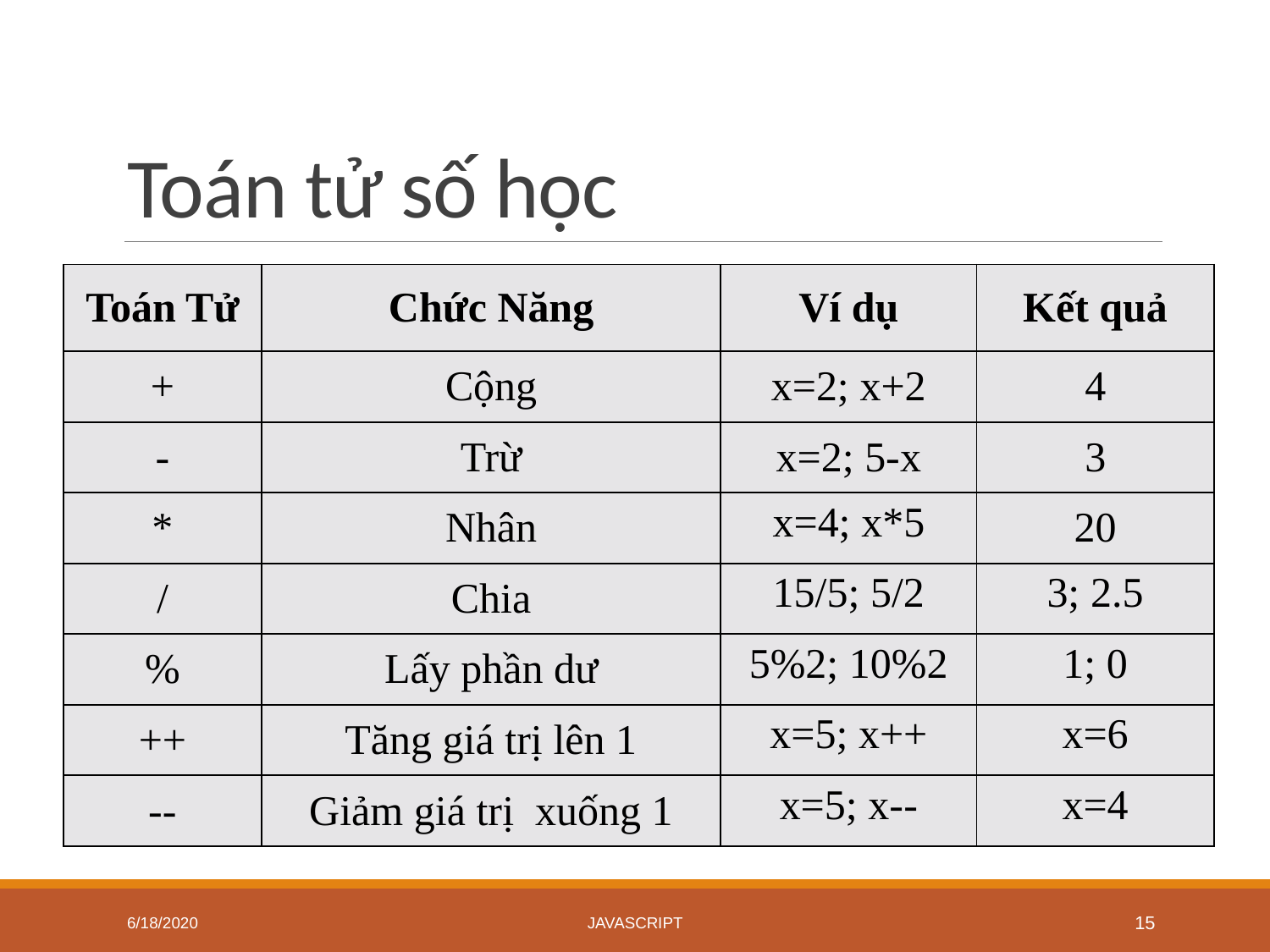

# Toán tử số học
| Toán Tử | Chức Năng | Ví dụ | Kết quả |
| --- | --- | --- | --- |
| + | Cộng | x=2; x+2 | 4 |
| - | Trừ | x=2; 5-x | 3 |
| \* | Nhân | x=4; x\*5 | 20 |
| / | Chia | 15/5; 5/2 | 3; 2.5 |
| % | Lấy phần dư | 5%2; 10%2 | 1; 0 |
| ++ | Tăng giá trị lên 1 | x=5; x++ | x=6 |
| -- | Giảm giá trị xuống 1 | x=5; x-- | x=4 |
6/18/2020
JavaScript
15